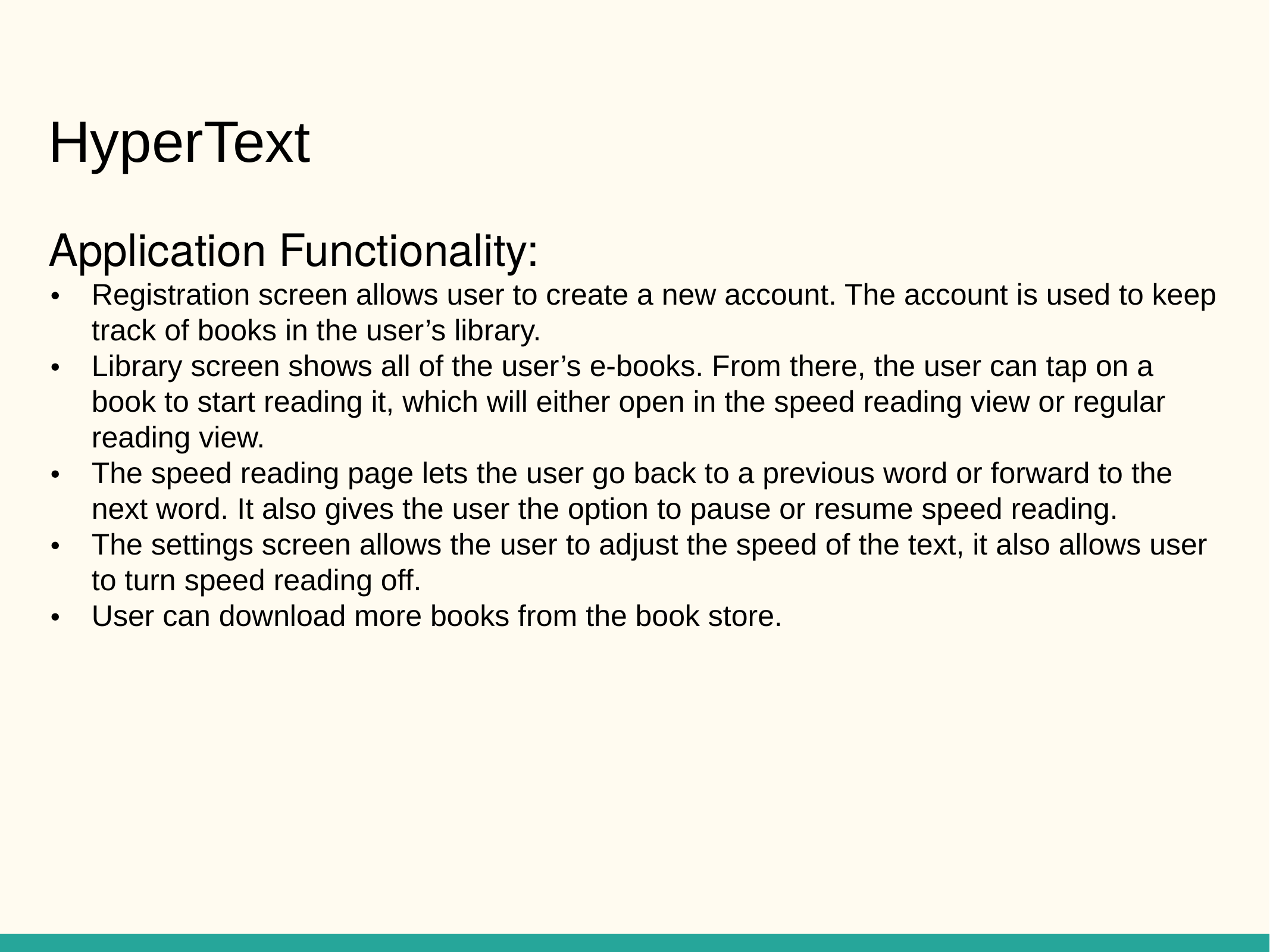

# HyperText
Application Functionality:
Registration screen allows user to create a new account. The account is used to keep track of books in the user’s library.
Library screen shows all of the user’s e-books. From there, the user can tap on a book to start reading it, which will either open in the speed reading view or regular reading view.
The speed reading page lets the user go back to a previous word or forward to the next word. It also gives the user the option to pause or resume speed reading.
The settings screen allows the user to adjust the speed of the text, it also allows user to turn speed reading off.
User can download more books from the book store.